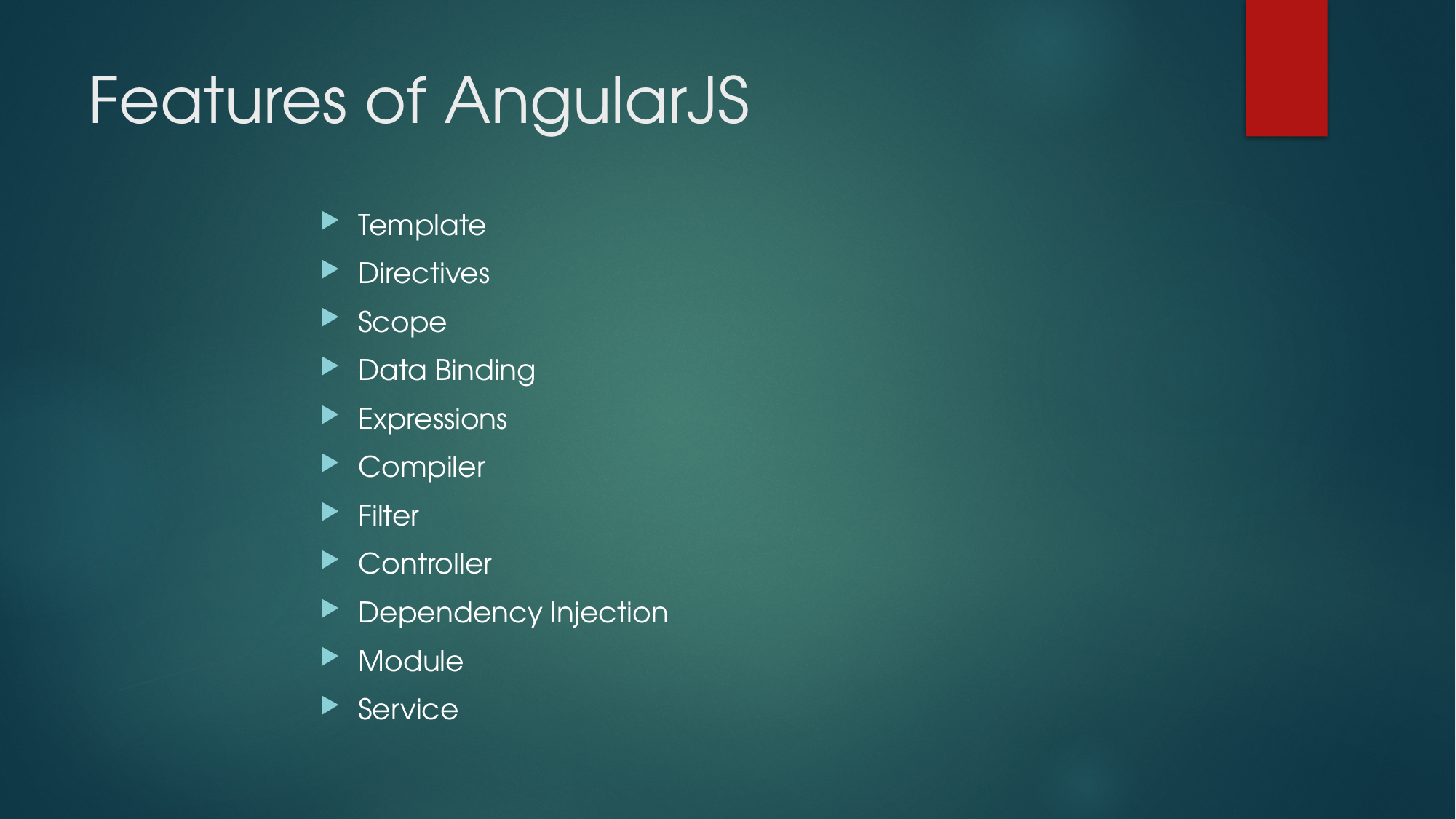

# Features of AngularJS
Template
Directives
Scope
Data Binding
Expressions
Compiler
Filter
Controller
Dependency Injection
Module
Service